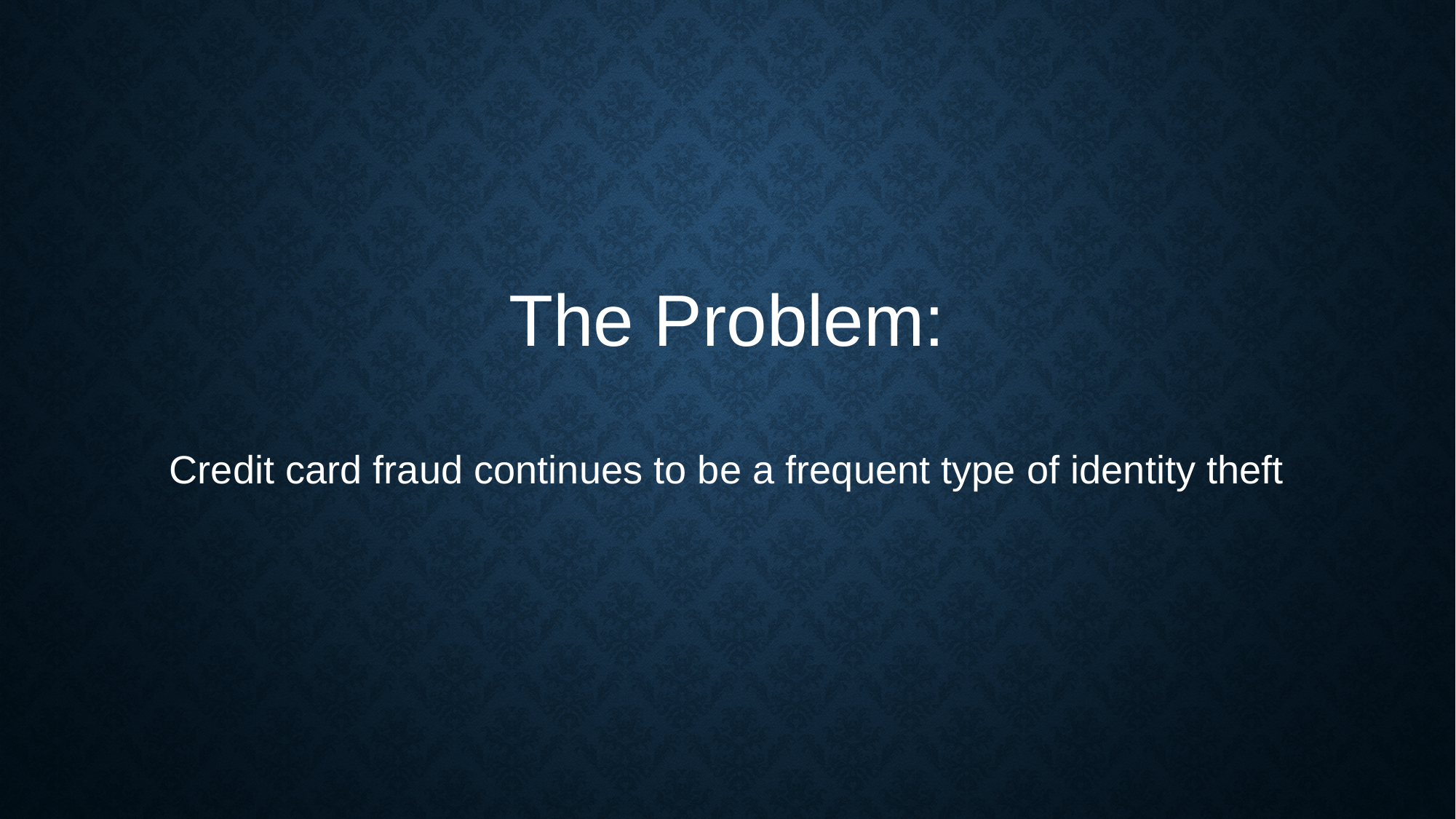

The Problem:

Credit card fraud continues to be a frequent type of identity theft